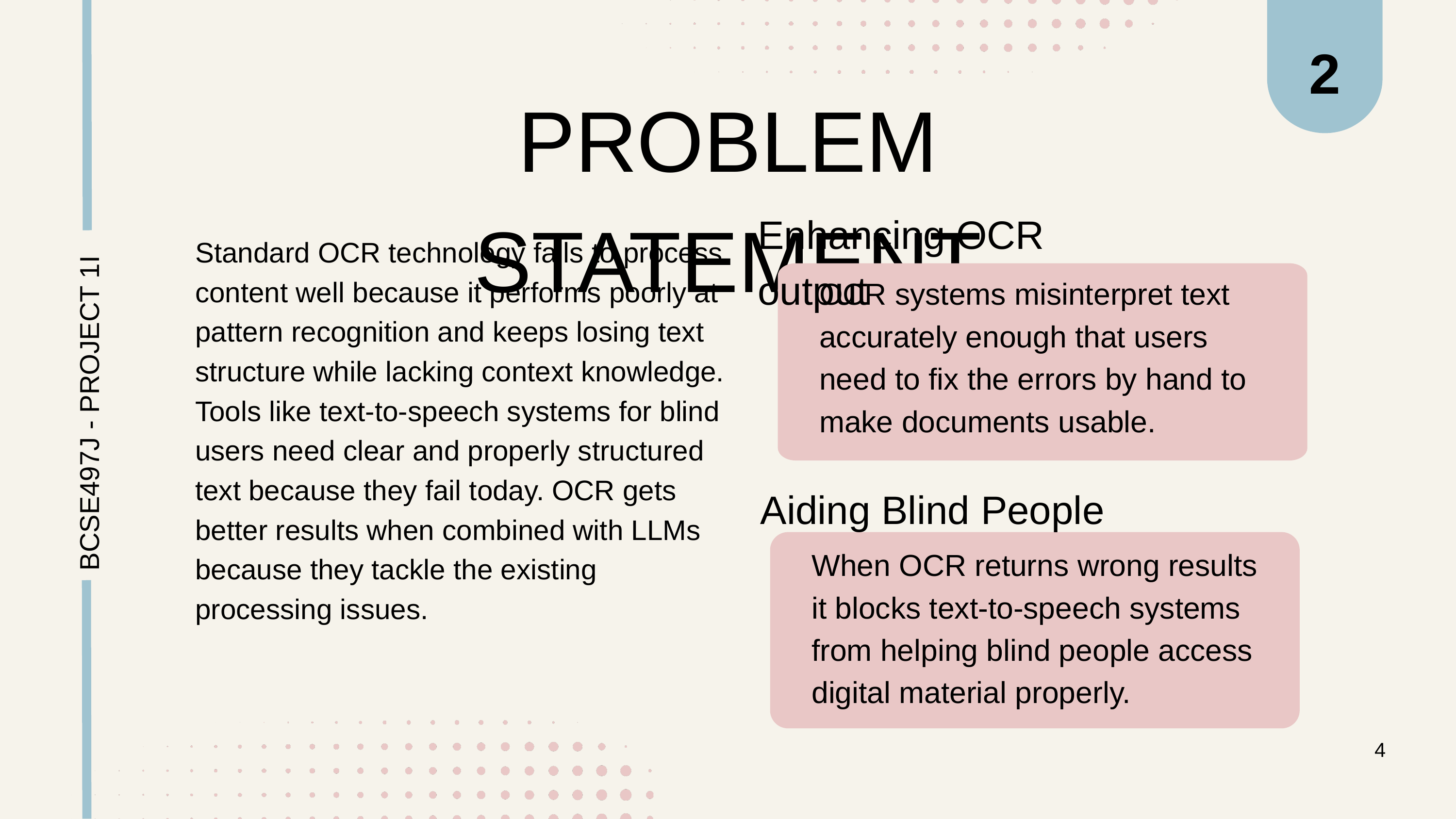

2

PROBLEM STATEMENT
Enhancing OCR output
Standard OCR technology fails to process content well because it performs poorly at pattern recognition and keeps losing text structure while lacking context knowledge. Tools like text-to-speech systems for blind users need clear and properly structured text because they fail today. OCR gets better results when combined with LLMs because they tackle the existing processing issues.

OCR systems misinterpret text accurately enough that users need to fix the errors by hand to make documents usable.

BCSE497J - PROJECT 1I
Aiding Blind People

When OCR returns wrong results it blocks text-to-speech systems from helping blind people access digital material properly.

4